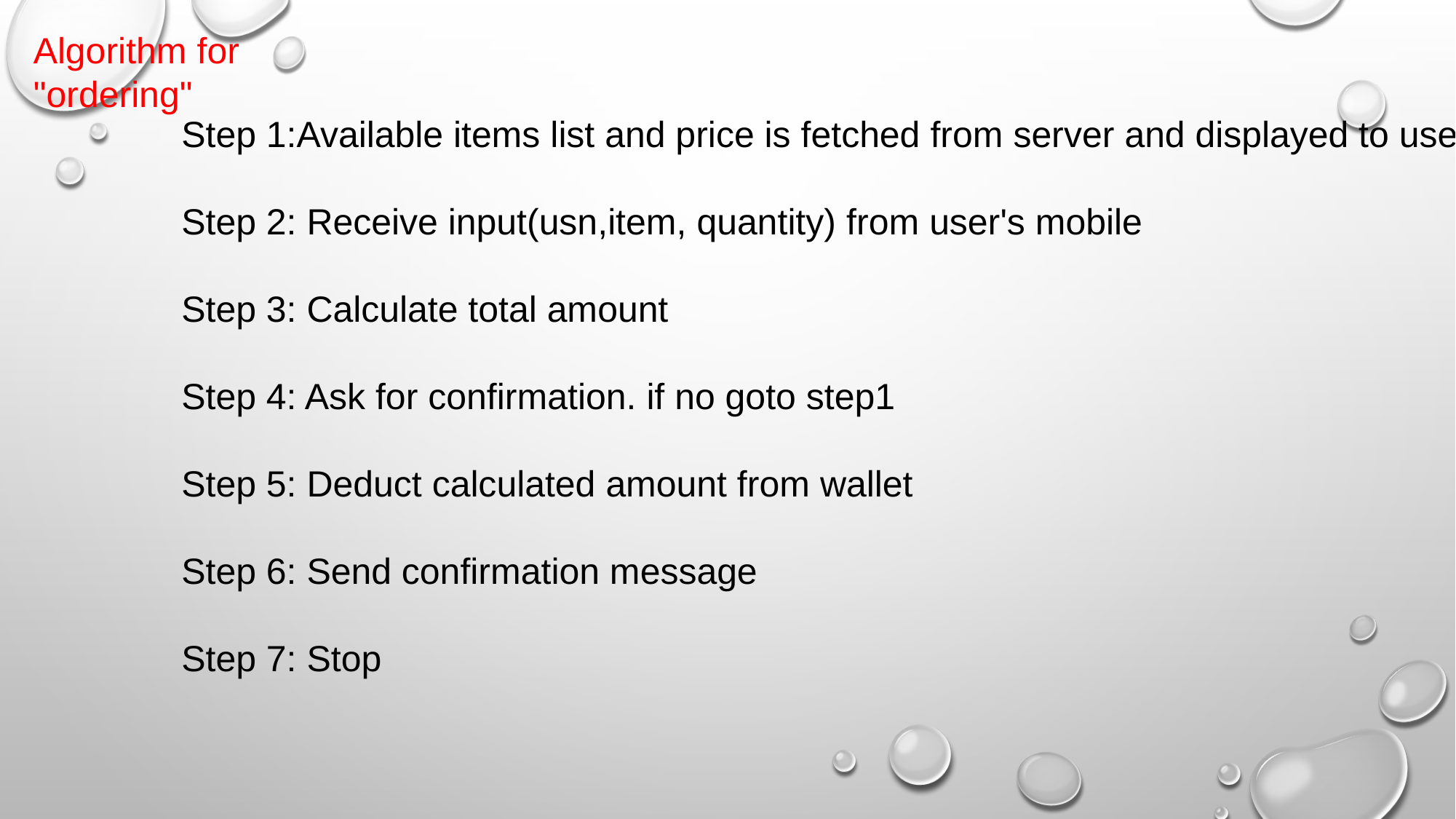

Algorithm for "ordering"
Step 1:Available items list and price is fetched from server and displayed to user

Step 2: Receive input(usn,item, quantity) from user's mobile

Step 3: Calculate total amount

Step 4: Ask for confirmation. if no goto step1

Step 5: Deduct calculated amount from wallet

Step 6: Send confirmation message

Step 7: Stop